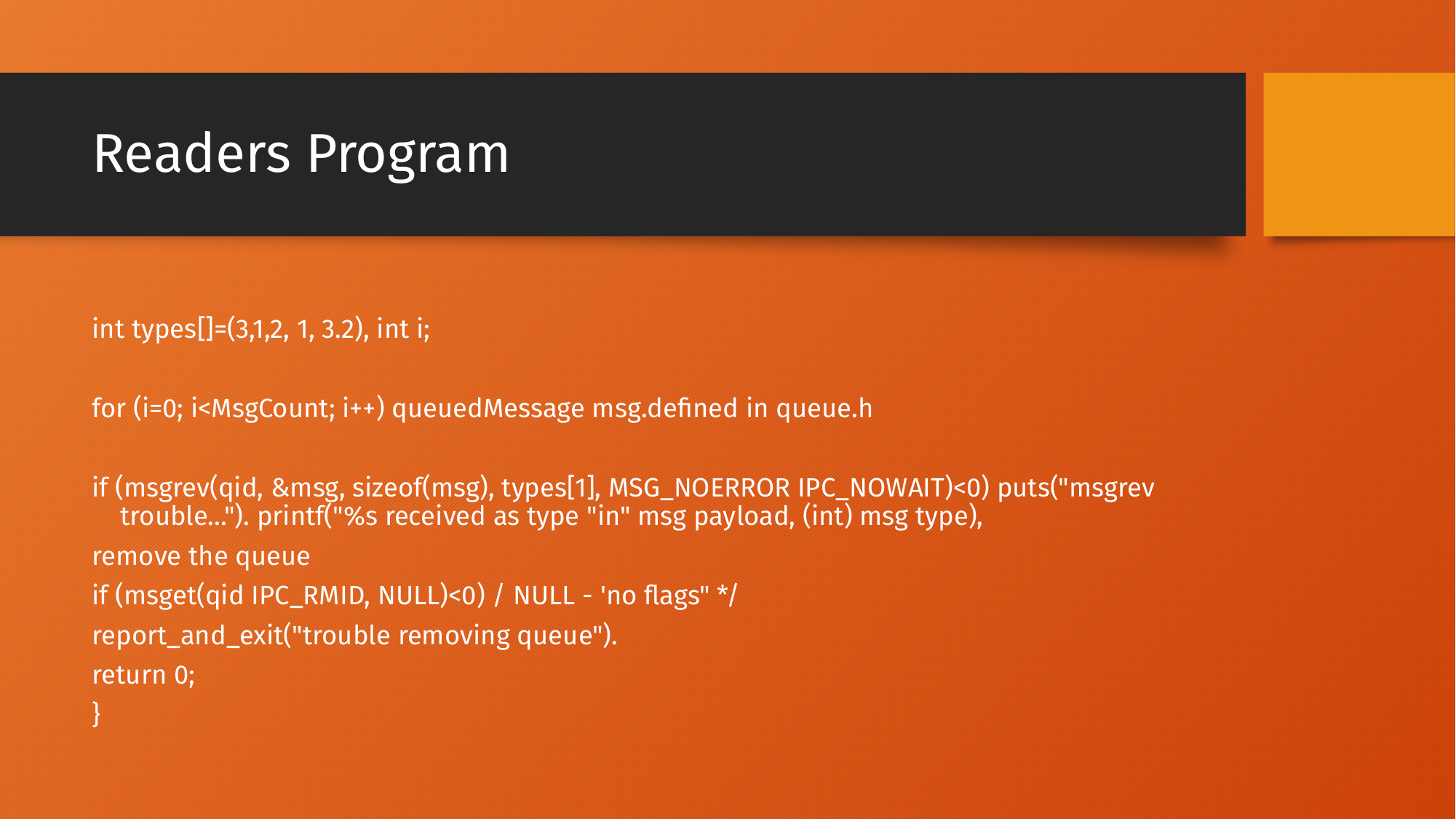

# Readers Program
int types[]=(3,1,2, 1, 3.2), int i;

for (i=0; i<MsgCount; i++) queuedMessage msg.defined in queue.h

if (msgrev(qid, &msg, sizeof(msg), types[1], MSG_NOERROR IPC_NOWAIT)<0) puts("msgrev trouble..."). printf("%s received as type "in" msg payload, (int) msg type),
remove the queue
if (msget(qid IPC_RMID, NULL)<0) / NULL - 'no flags" */
report_and_exit("trouble removing queue").
return 0;
}